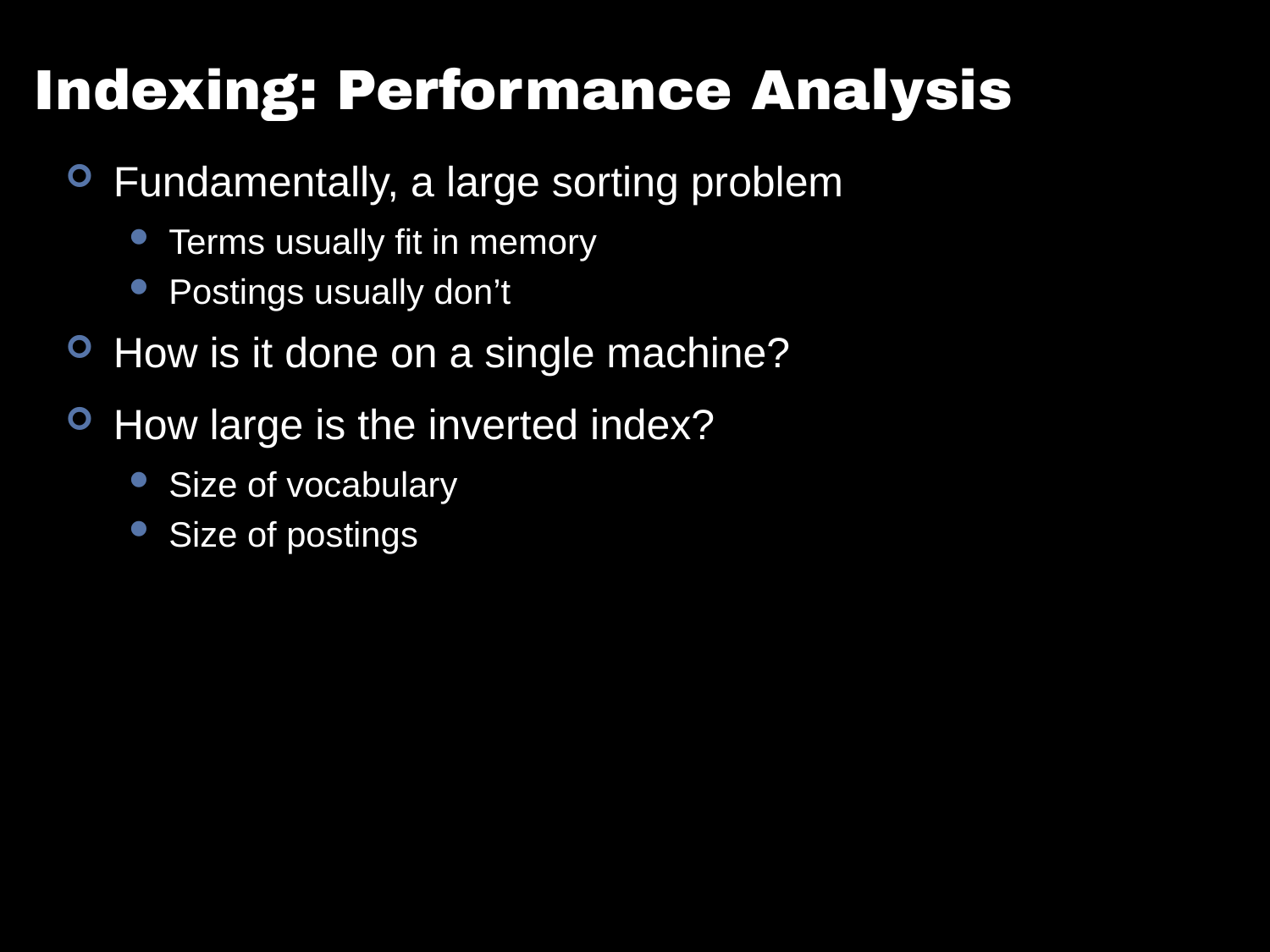

# Indexing: Performance Analysis
Fundamentally, a large sorting problem
Terms usually fit in memory
Postings usually don’t
How is it done on a single machine?
How large is the inverted index?
Size of vocabulary
Size of postings